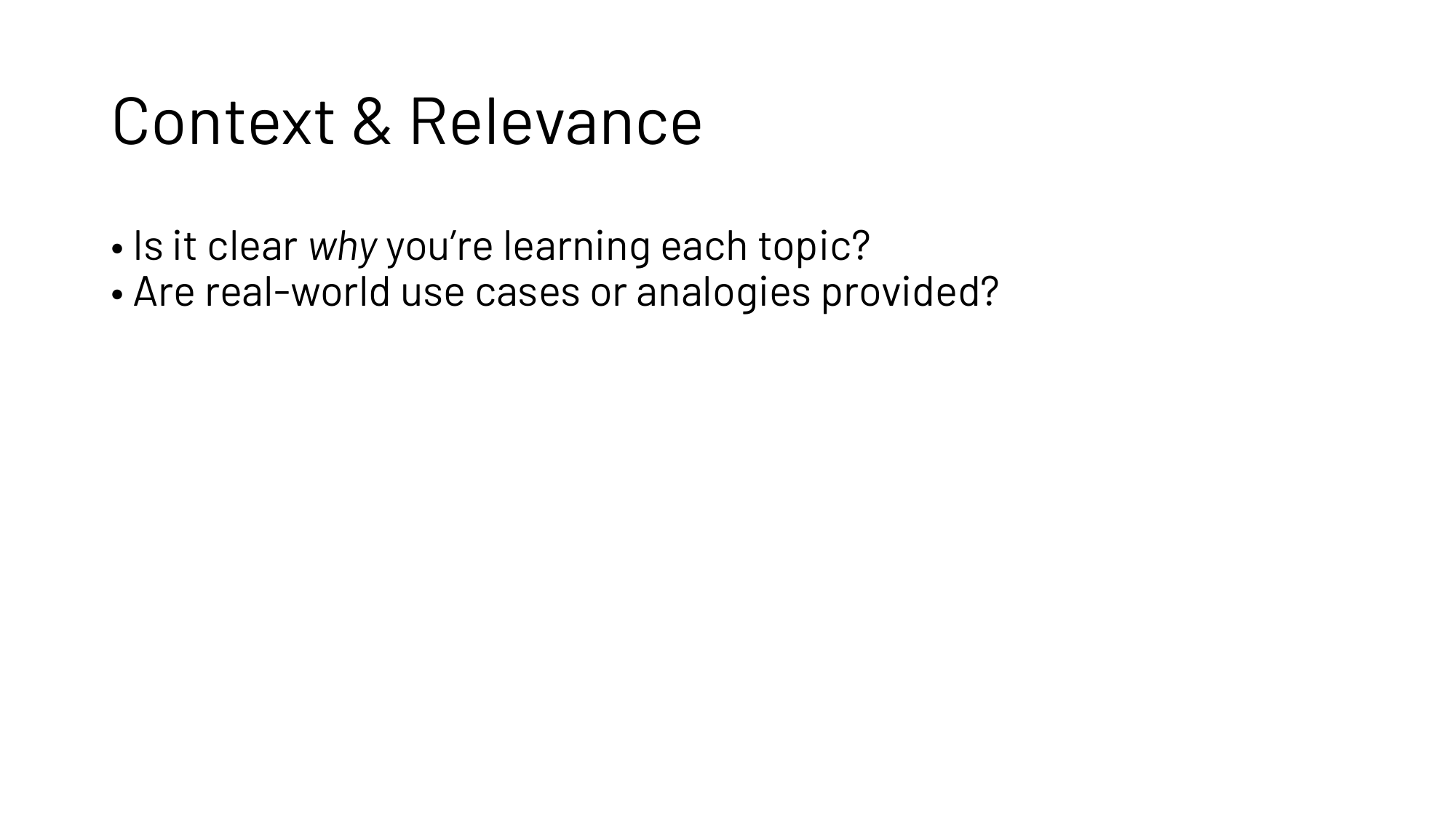

# Context & Relevance
• Is it clear why you’re learning each topic?
• Are real‑world use cases or analogies provided?